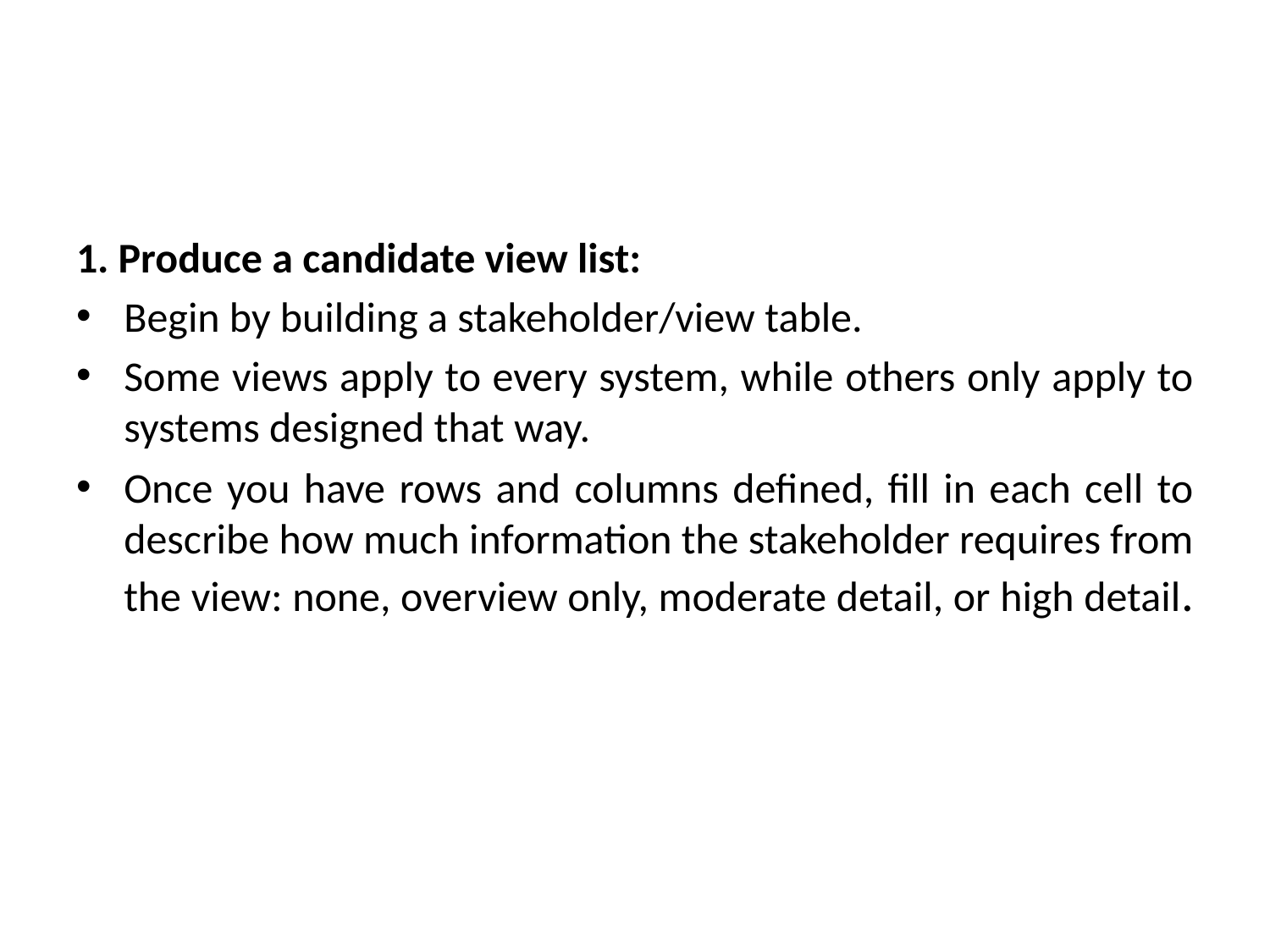

#

1. Produce a candidate view list:
Begin by building a stakeholder/view table.
Some views apply to every system, while others only apply to systems designed that way.
Once you have rows and columns defined, fill in each cell to describe how much information the stakeholder requires from the view: none, overview only, moderate detail, or high detail.